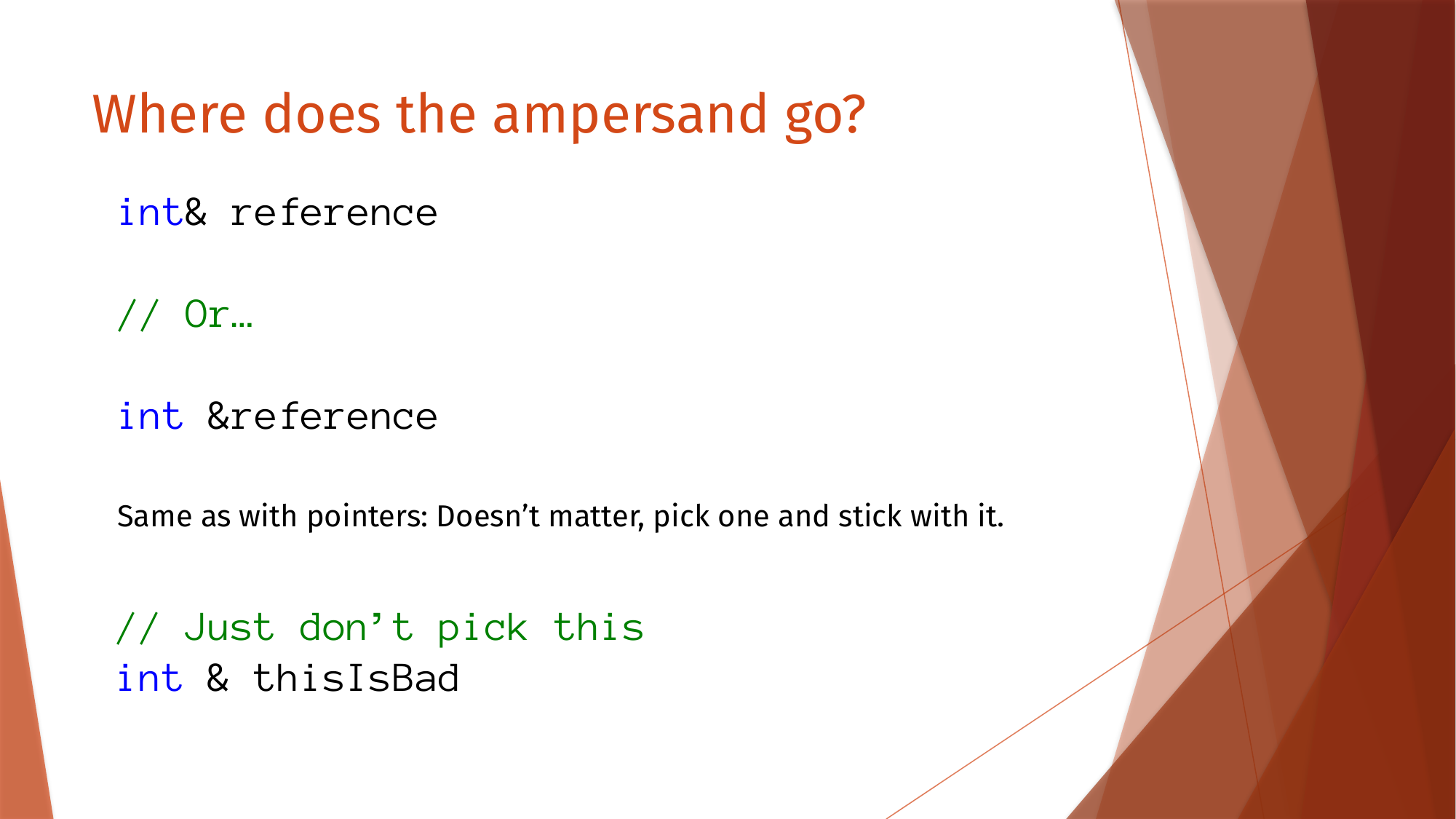

# Where does the ampersand go?
int& reference

// Or…

int &reference
Same as with pointers: Doesn’t matter, pick one and stick with it.
// Just don’t pick this
int & thisIsBad